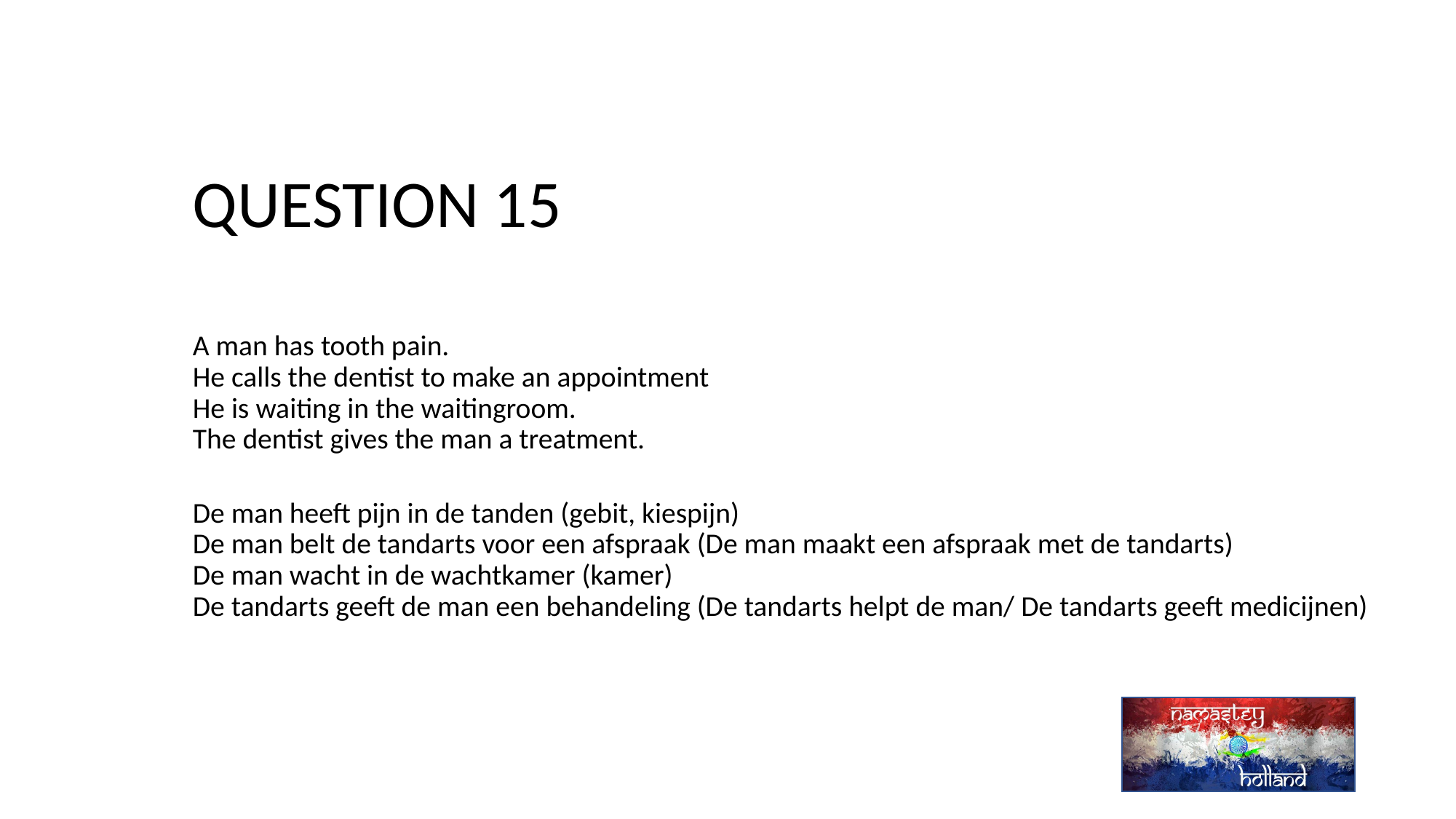

# QUESTION 15

A man has tooth pain.
He calls the dentist to make an appointment
He is waiting in the waitingroom.
The dentist gives the man a treatment.
De man heeft pijn in de tanden (gebit, kiespijn)
De man belt de tandarts voor een afspraak (De man maakt een afspraak met de tandarts)
De man wacht in de wachtkamer (kamer)
De tandarts geeft de man een behandeling (De tandarts helpt de man/ De tandarts geeft medicijnen)